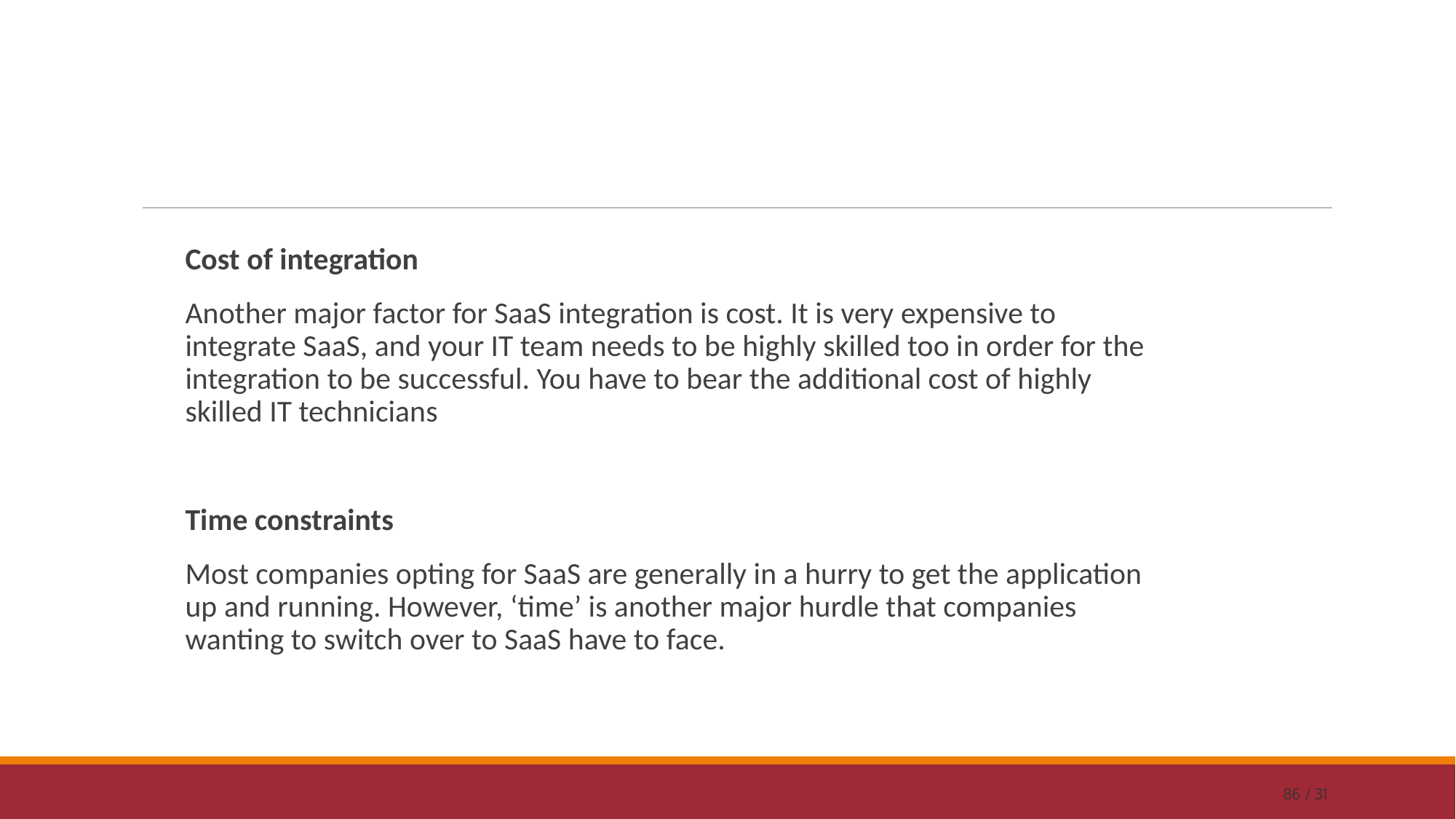

#
Cost of integration
Another major factor for SaaS integration is cost. It is very expensive to integrate SaaS, and your IT team needs to be highly skilled too in order for the integration to be successful. You have to bear the additional cost of highly skilled IT technicians

Time constraints
Most companies opting for SaaS are generally in a hurry to get the application up and running. However, ‘time’ is another major hurdle that companies wanting to switch over to SaaS have to face.
86 / 31